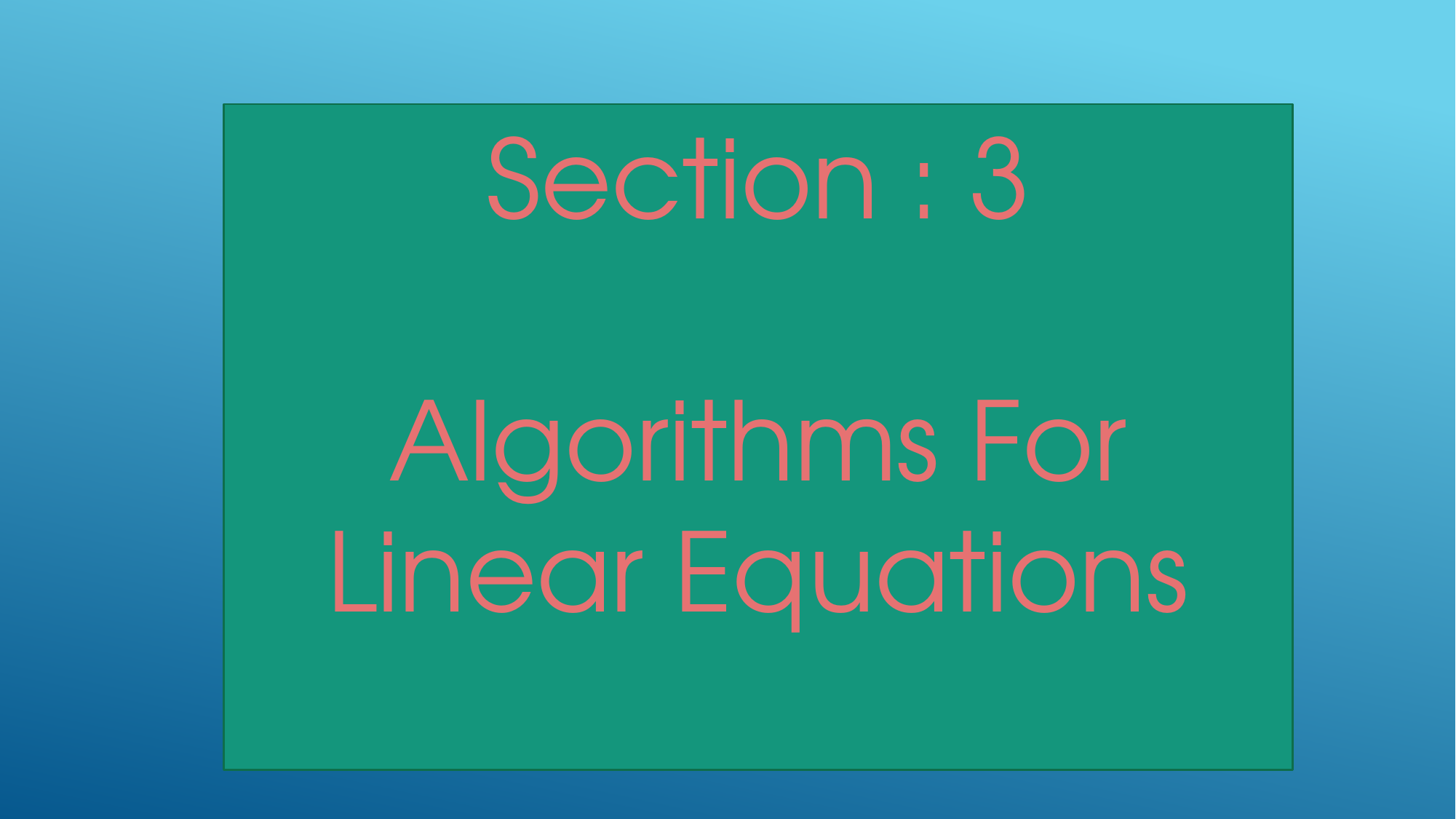

Section : 3

Algorithms For
Linear Equations